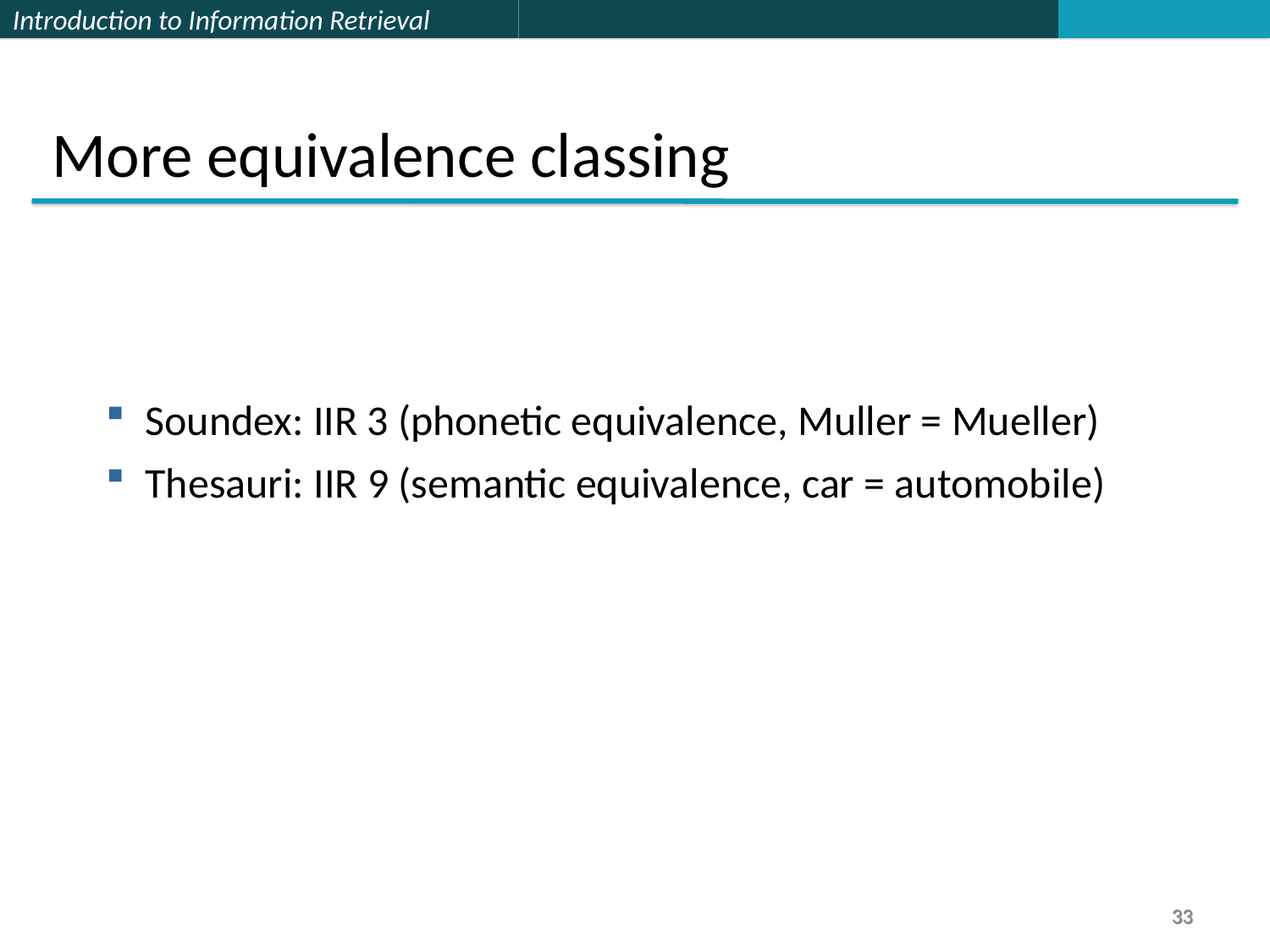

More equivalence classing
Soundex: IIR 3 (phonetic equivalence, Muller = Mueller)
Thesauri: IIR 9 (semantic equivalence, car = automobile)
33
33